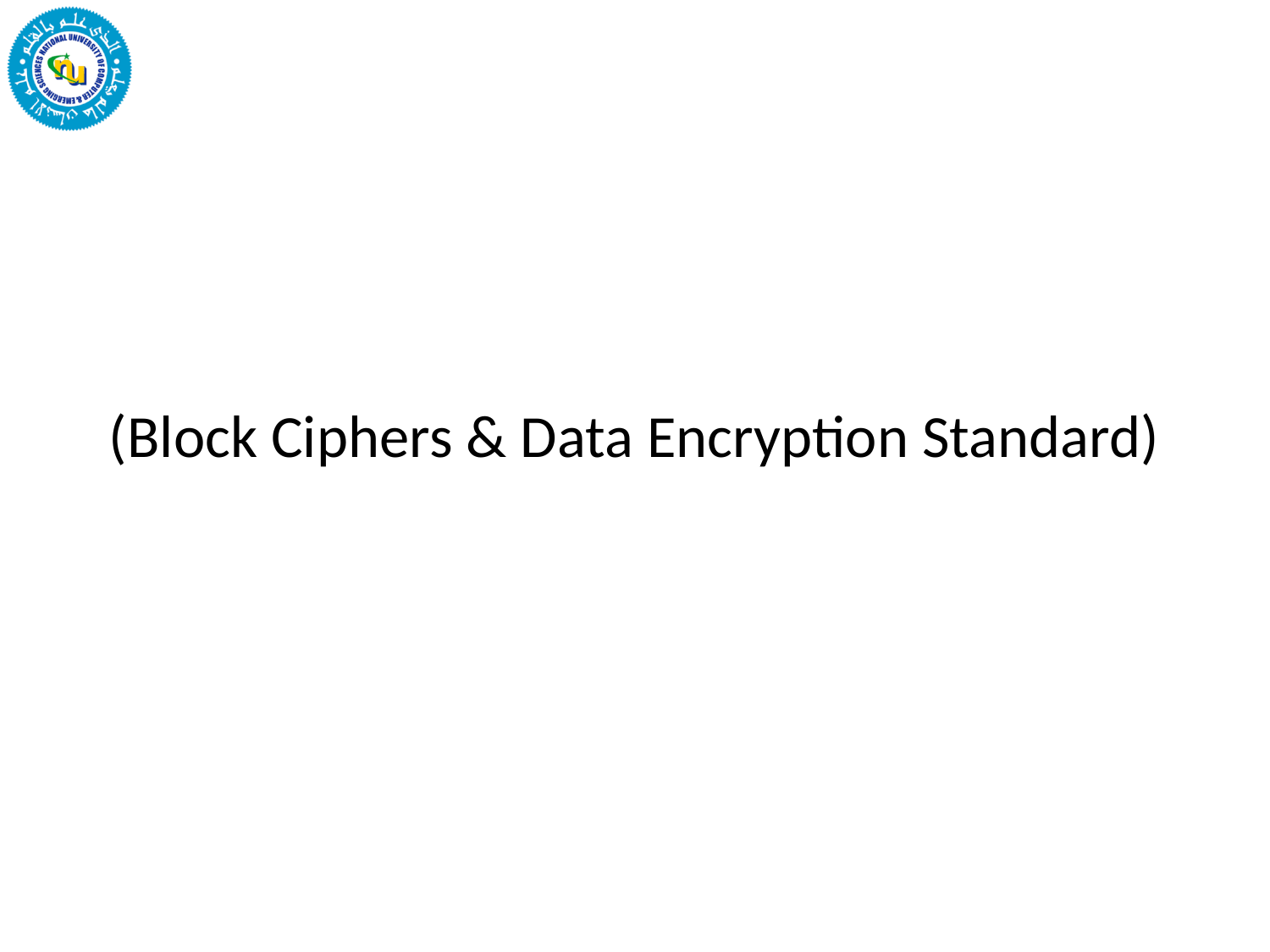

# (Block Ciphers & Data Encryption Standard)